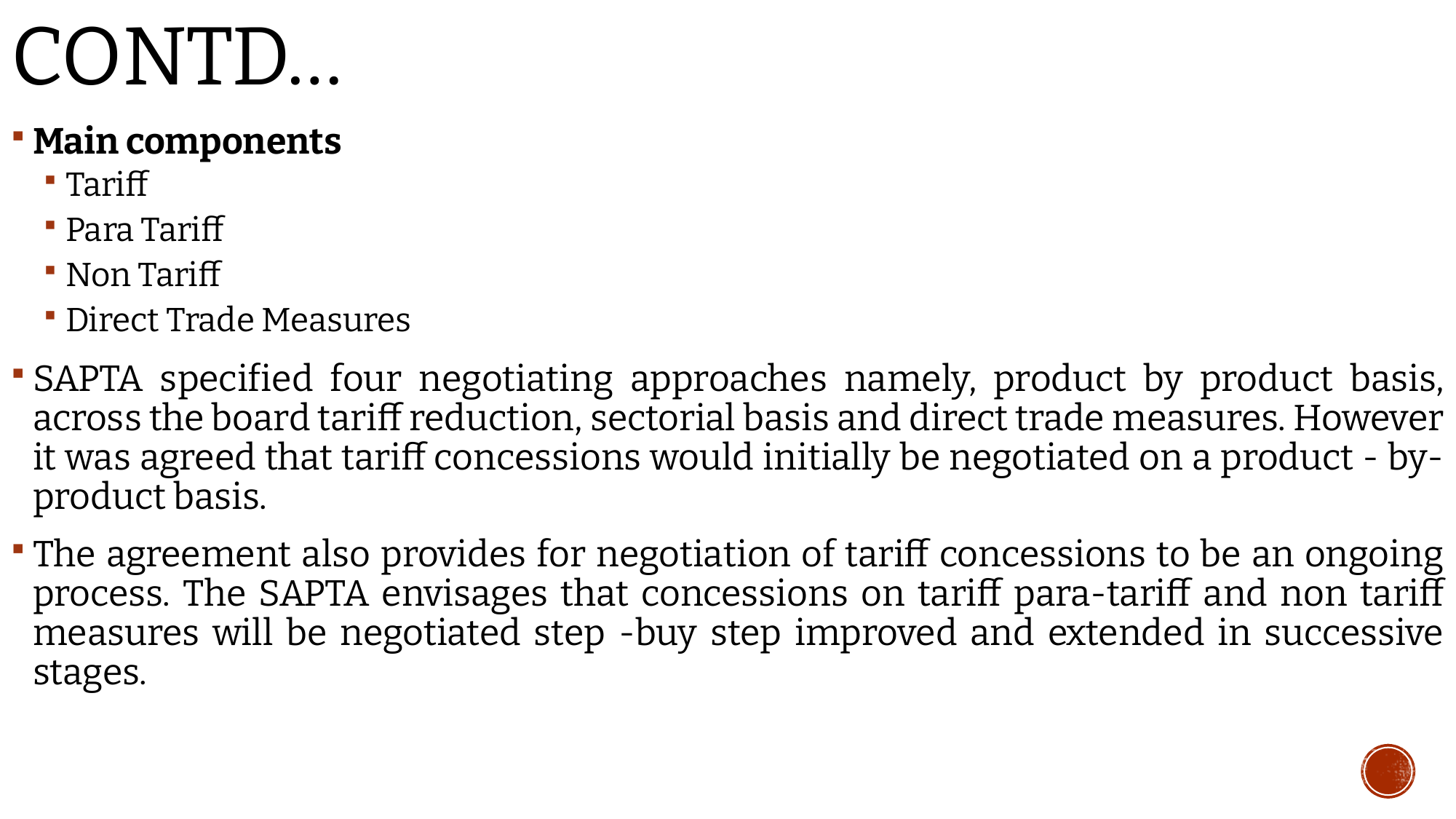

# Contd…
Main components
Tariff
Para Tariff
Non Tariff
Direct Trade Measures
SAPTA specified four negotiating approaches namely, product by product basis, across the board tariff reduction, sectorial basis and direct trade measures. However it was agreed that tariff concessions would initially be negotiated on a product - by- product basis.
The agreement also provides for negotiation of tariff concessions to be an ongoing process. The SAPTA envisages that concessions on tariff para-tariff and non tariff measures will be negotiated step -buy step improved and extended in successive stages.